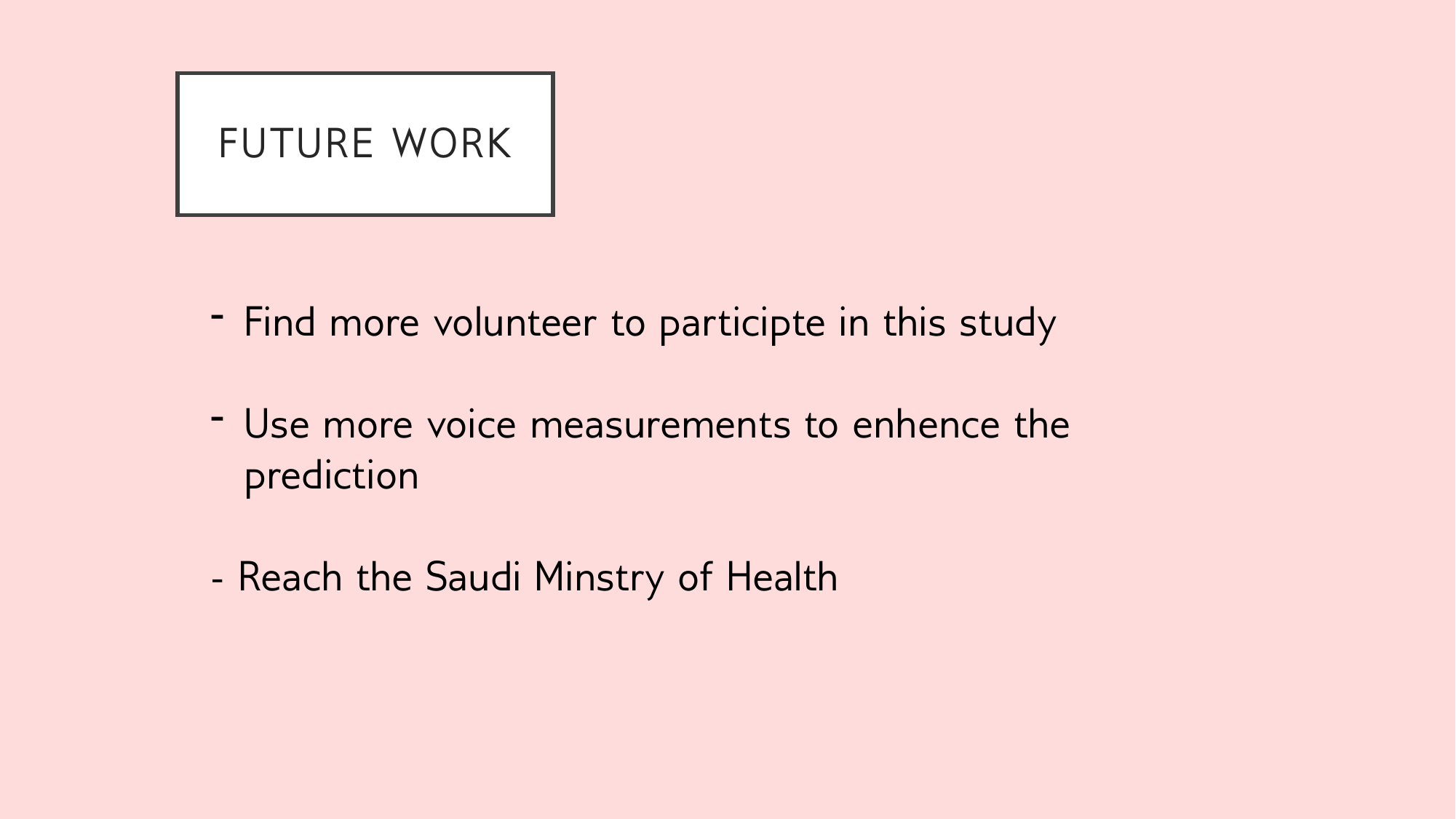

# Future Work
Find more volunteer to participte in this study

Use more voice measurements to enhence the prediction

- Reach the Saudi Minstry of Health